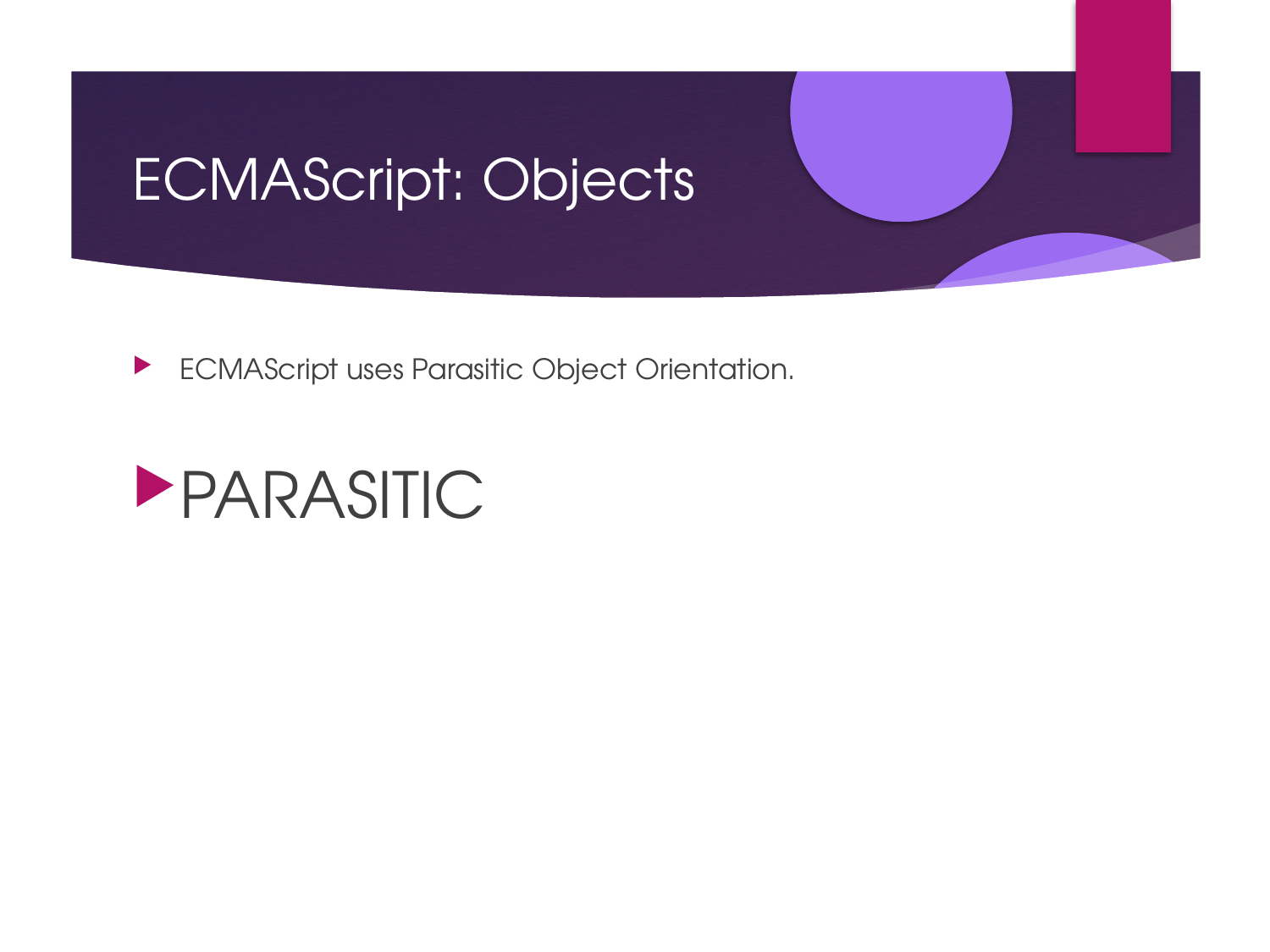

ECMAScript: Objects
ECMAScript uses Parasitic Object Orientation.

PARASITIC